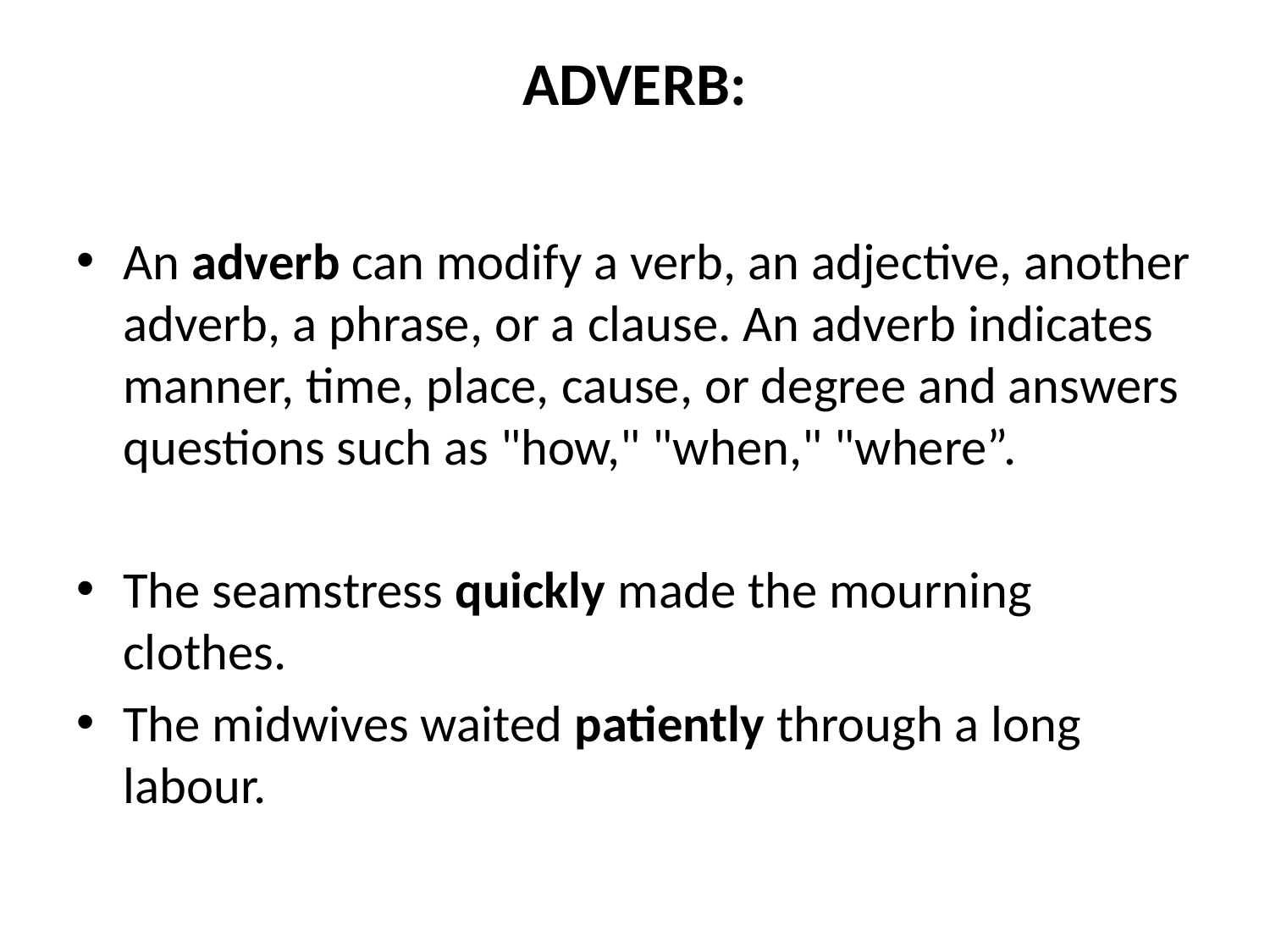

# ADVERB:
An adverb can modify a verb, an adjective, another adverb, a phrase, or a clause. An adverb indicates manner, time, place, cause, or degree and answers questions such as "how," "when," "where”.

The seamstress quickly made the mourning clothes.
The midwives waited patiently through a long labour.